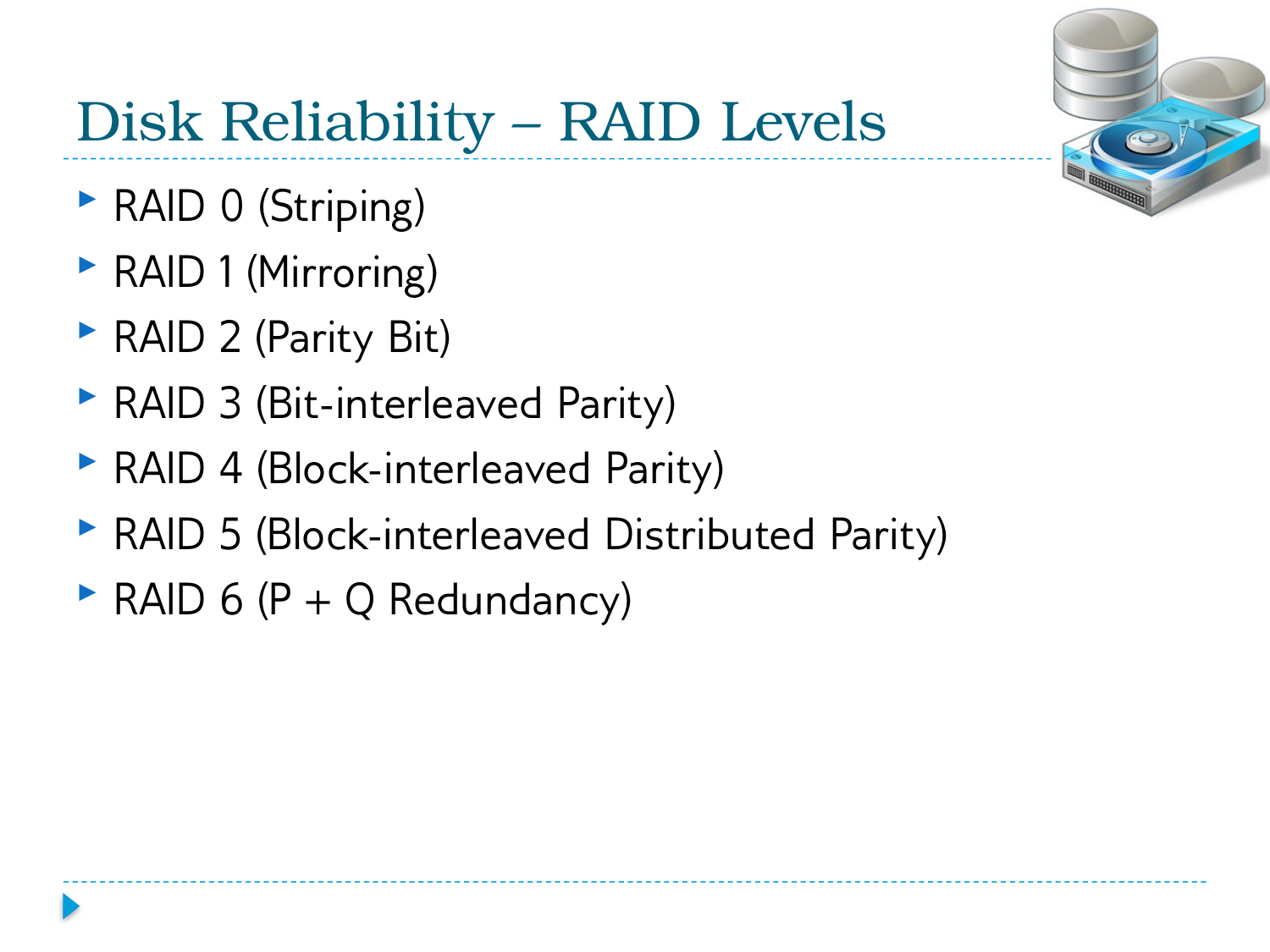

# Disk Reliability – RAID Levels
RAID 0 (Striping)
RAID 1 (Mirroring)
RAID 2 (Parity Bit)
RAID 3 (Bit-interleaved Parity)
RAID 4 (Block-interleaved Parity)
RAID 5 (Block-interleaved Distributed Parity)
RAID 6 (P + Q Redundancy)